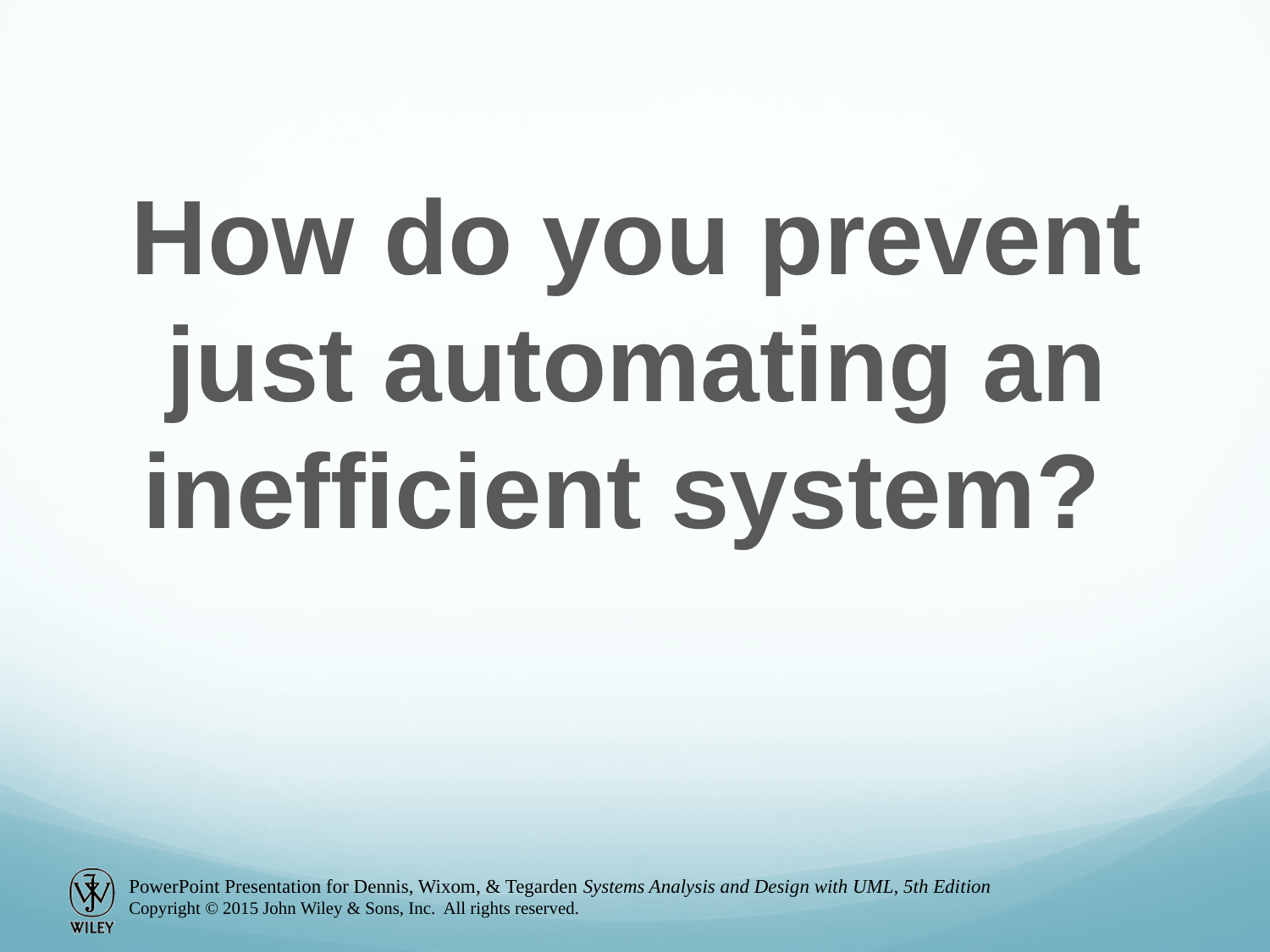

How do you prevent just automating an inefficient system?